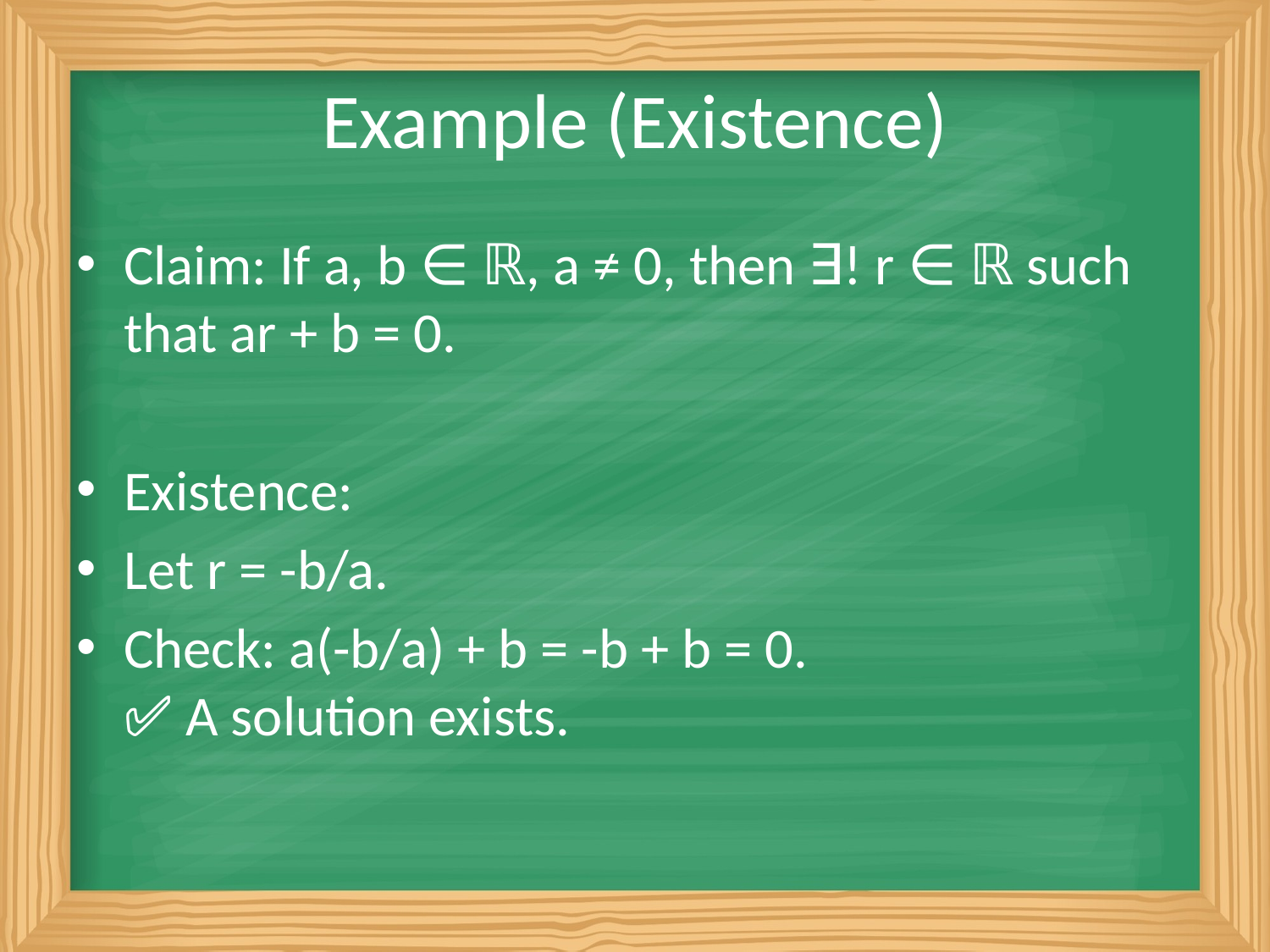

# Example (Existence)
Claim: If a, b ∈ ℝ, a ≠ 0, then ∃! r ∈ ℝ such that ar + b = 0.

Existence:
Let r = -b/a.
Check: a(-b/a) + b = -b + b = 0.
✅ A solution exists.